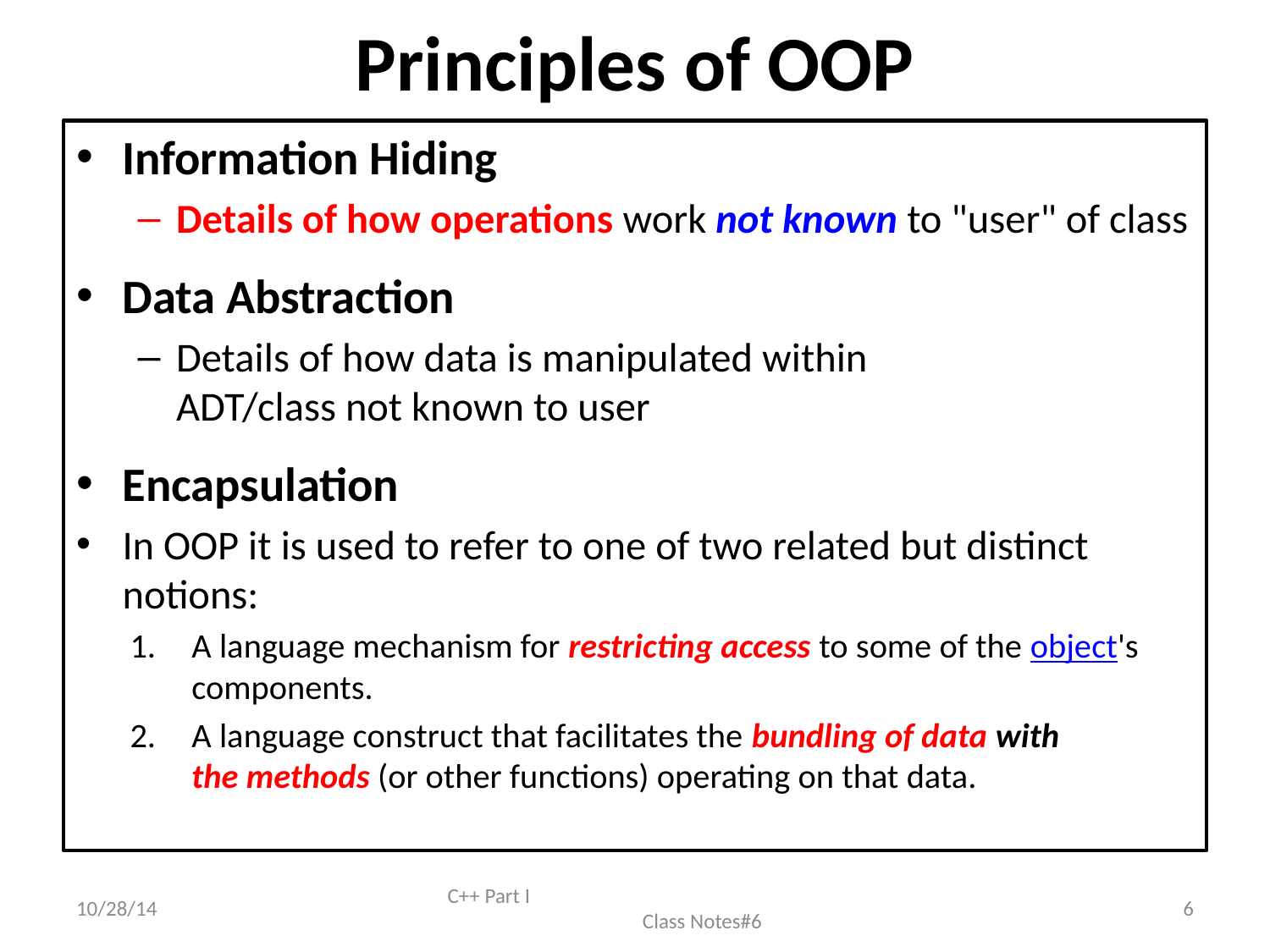

# Principles of OOP
Information Hiding
Details of how operations work not known to "user" of class
Data Abstraction
Details of how data is manipulated within
ADT/class not known to user
Encapsulation
In OOP it is used to refer to one of two related but distinct notions:
A language mechanism for restricting access to some of the object's components.
A language construct that facilitates the bundling of data with the methods (or other functions) operating on that data.

10/28/14
C++ Part I                                                                                         Class Notes#6
6